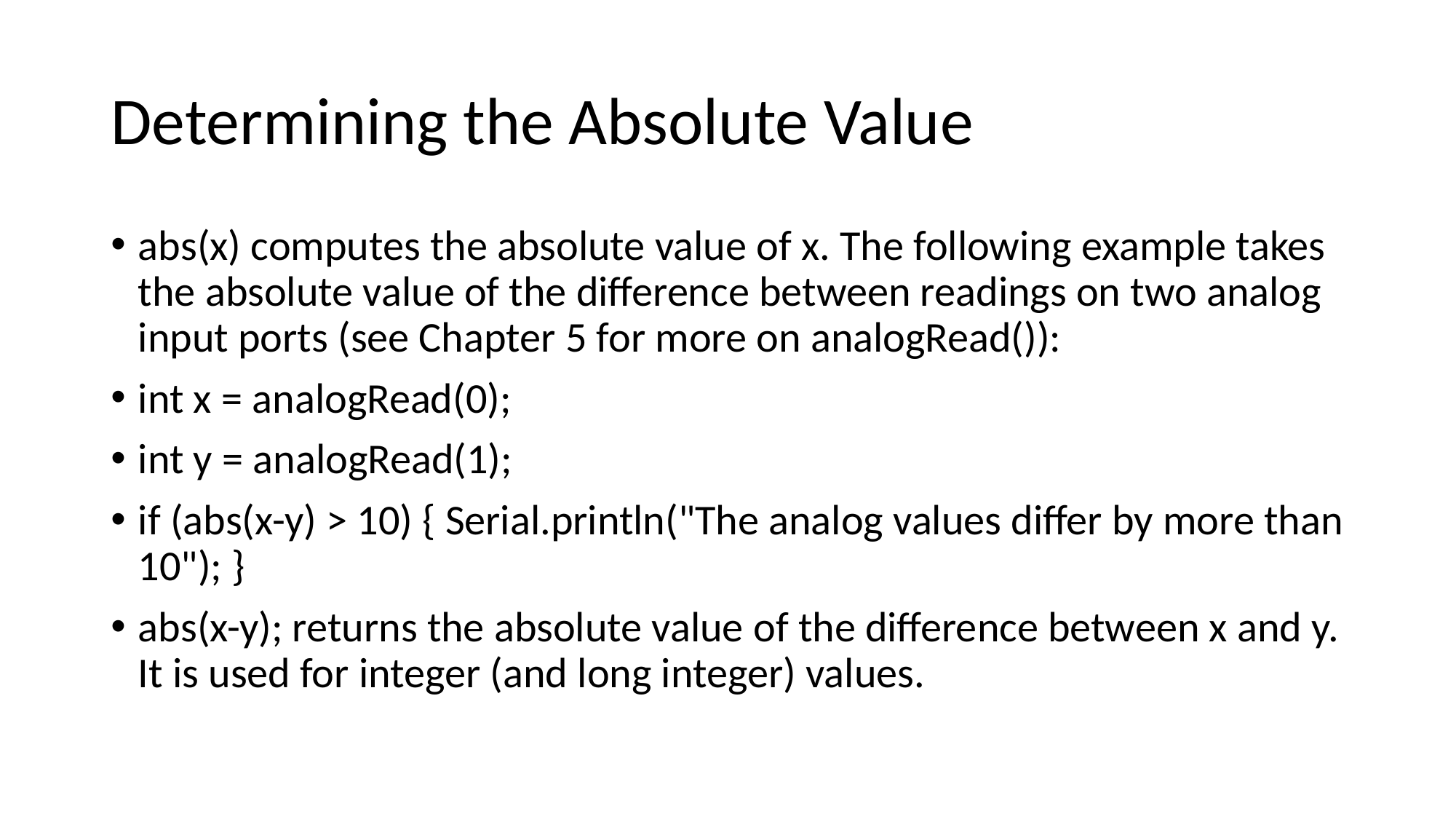

# Determining the Absolute Value
abs(x) computes the absolute value of x. The following example takes the absolute value of the difference between readings on two analog input ports (see Chapter 5 for more on analogRead()):
int x = analogRead(0);
int y = analogRead(1);
if (abs(x-y) > 10) { Serial.println("The analog values differ by more than 10"); }
abs(x-y); returns the absolute value of the difference between x and y. It is used for integer (and long integer) values.